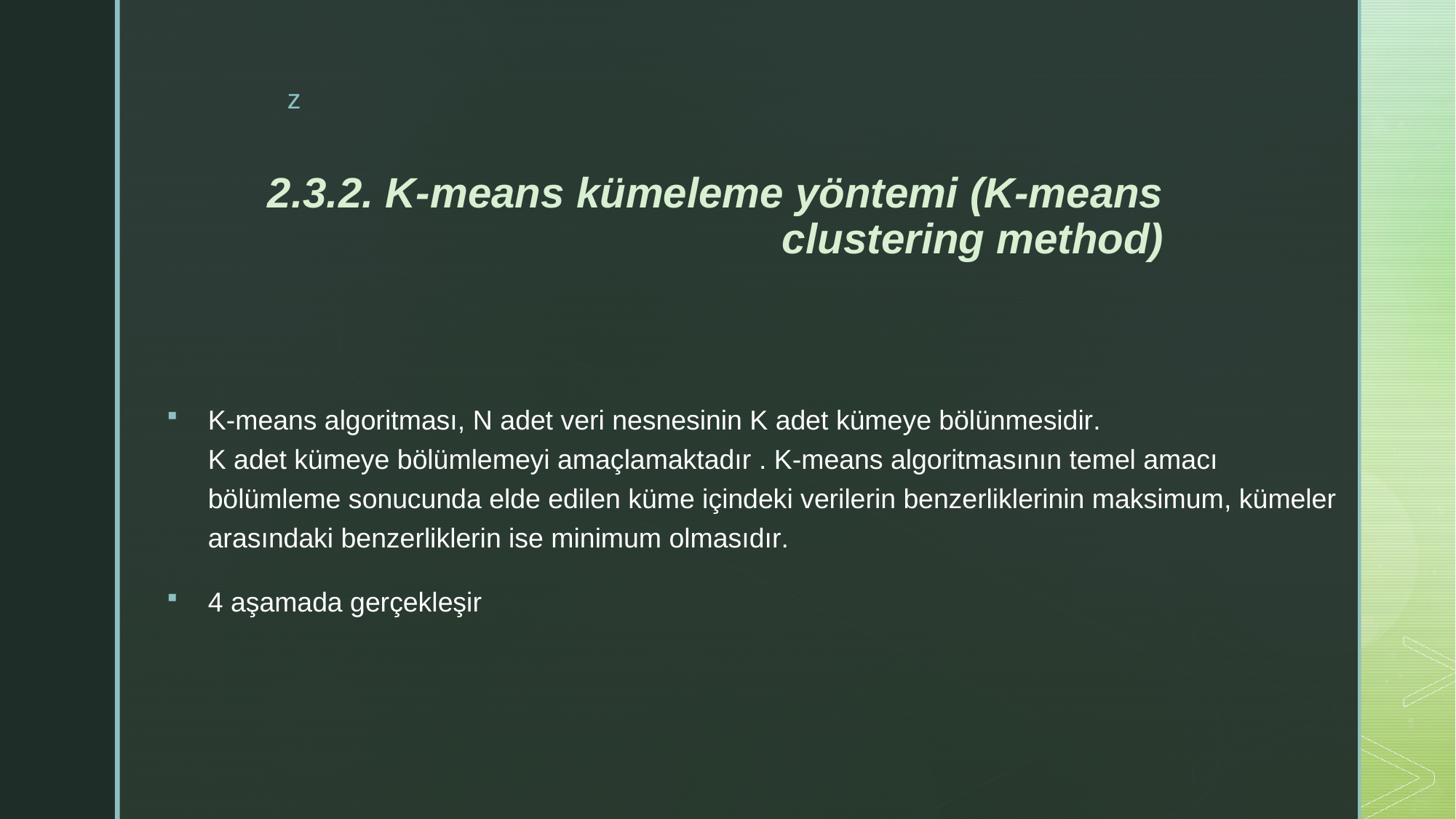

# 2.3.2. K-means kümeleme yöntemi (K-means clustering method)
K-means algoritması, N adet veri nesnesinin K adet kümeye bölünmesidir.
K adet kümeye bölümlemeyi amaçlamaktadır . K-means algoritmasının temel amacı bölümleme sonucunda elde edilen küme içindeki verilerin benzerliklerinin maksimum, kümeler arasındaki benzerliklerin ise minimum olmasıdır.
4 aşamada gerçekleşir